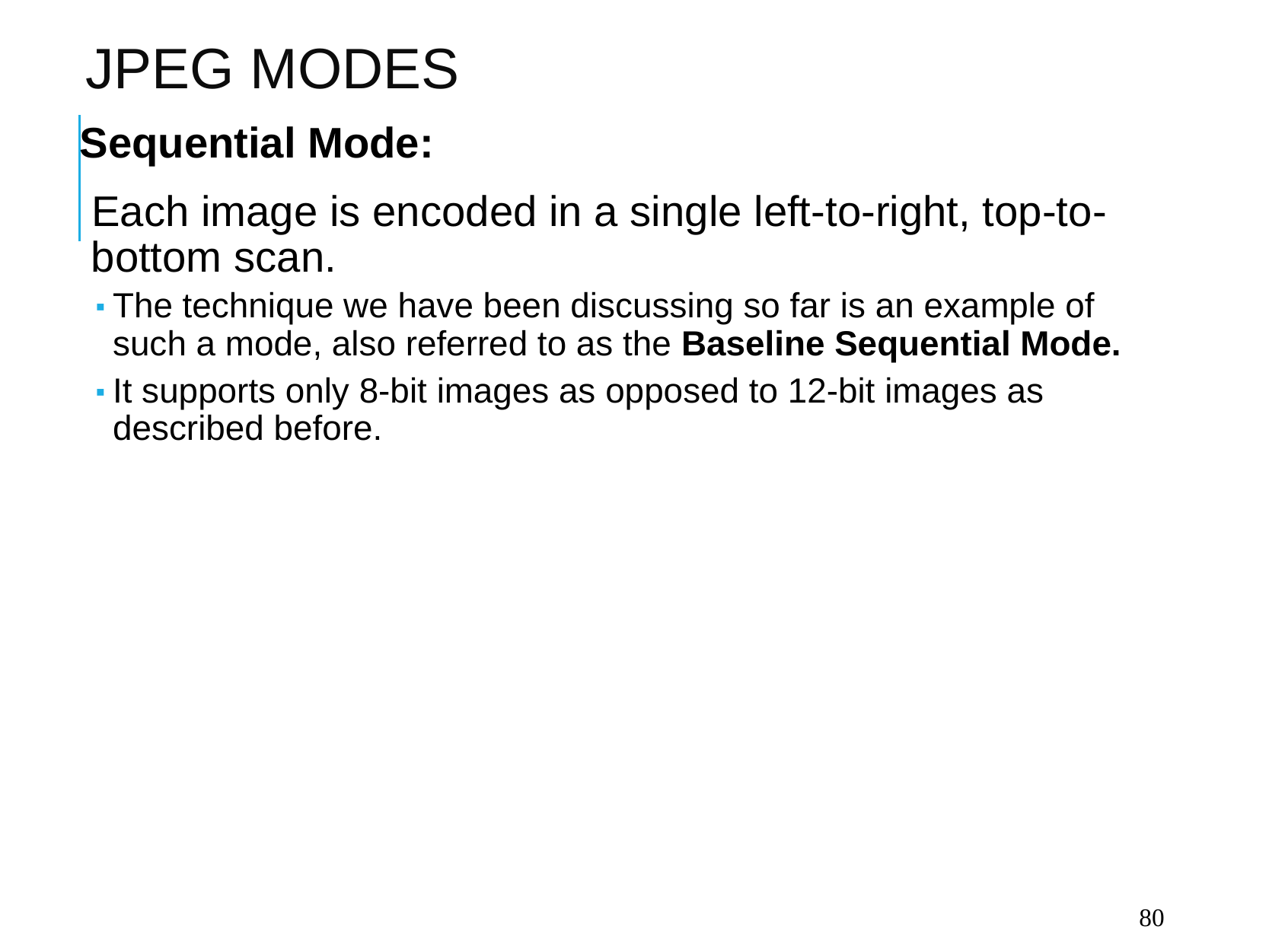

# JPEG MODES
Sequential Mode:
Each image is encoded in a single left-to-right, top-to-bottom scan.
The technique we have been discussing so far is an example of such a mode, also referred to as the Baseline Sequential Mode.
It supports only 8-bit images as opposed to 12-bit images as described before.

80